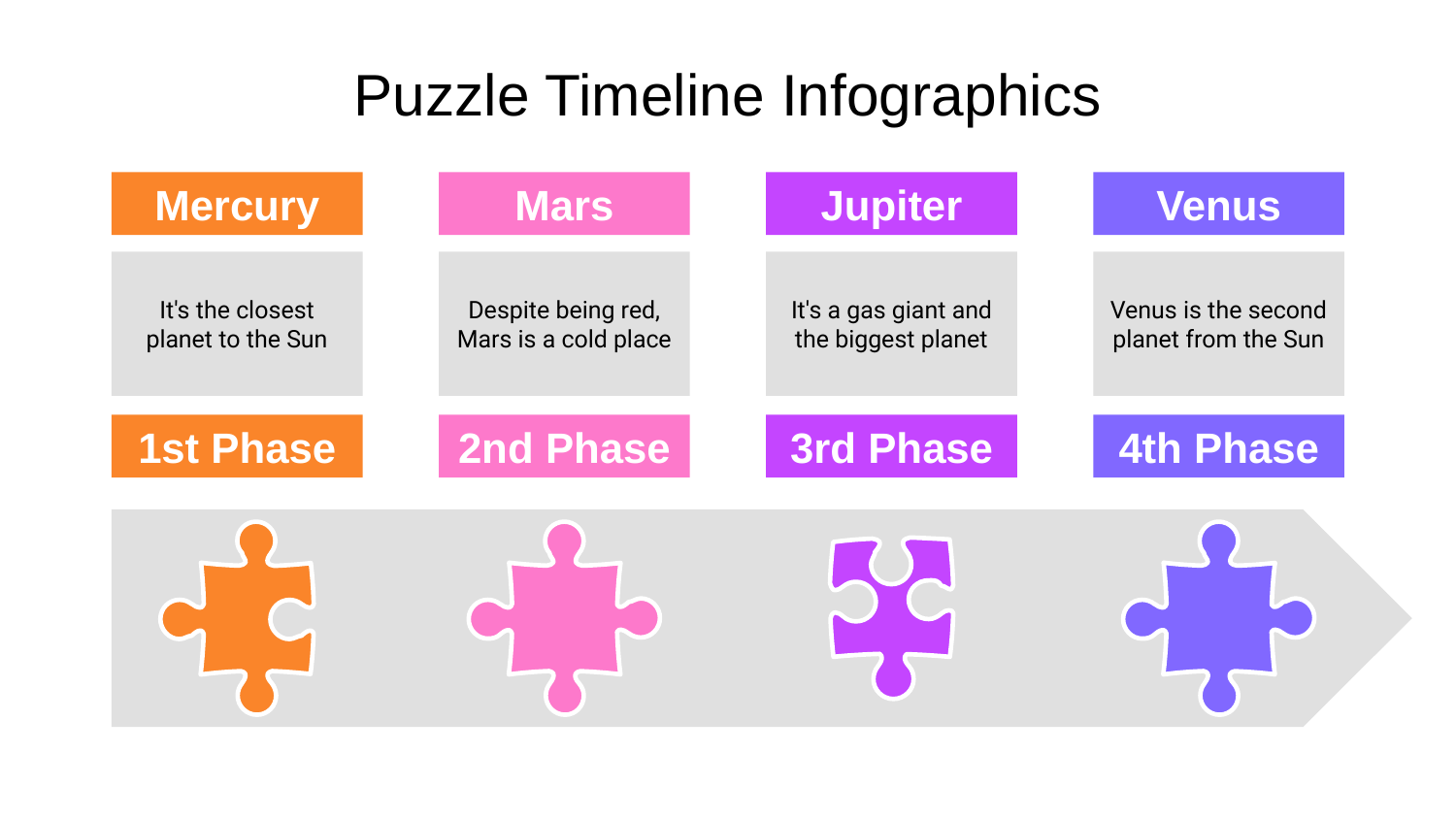

# Puzzle Timeline Infographics

Mercury

It's the closest planet to the Sun
1st Phase

Mars

Despite being red, Mars is a cold place
2nd Phase

Jupiter

It's a gas giant and the biggest planet
3rd Phase

Venus

Venus is the second planet from the Sun
4th Phase